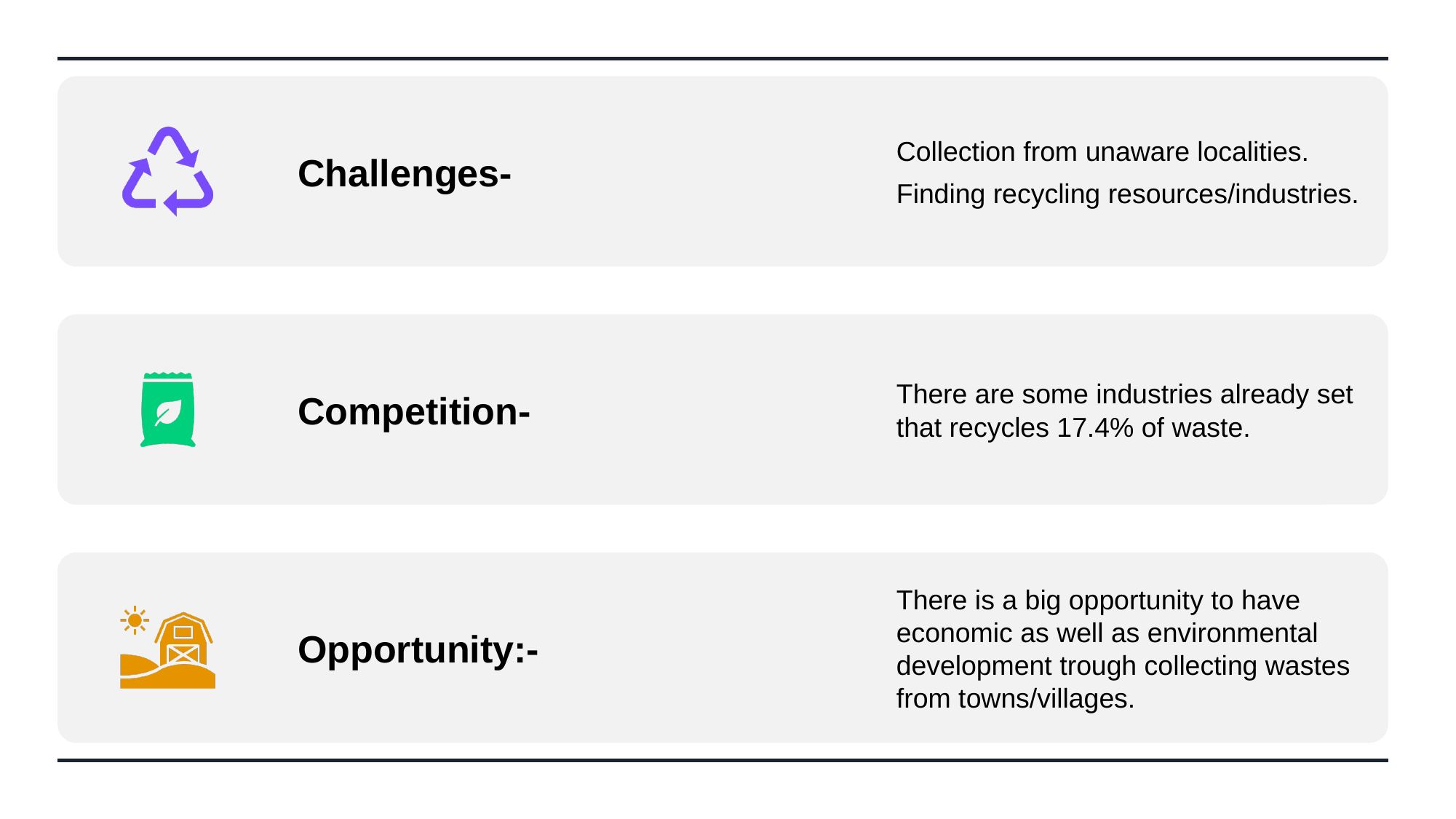

Challenges-
Collection from unaware localities.
Finding recycling resources/industries.
Competition-
There are some industries already set that recycles 17.4% of waste.
Opportunity:-
There is a big opportunity to have economic as well as environmental development trough collecting wastes from towns/villages.